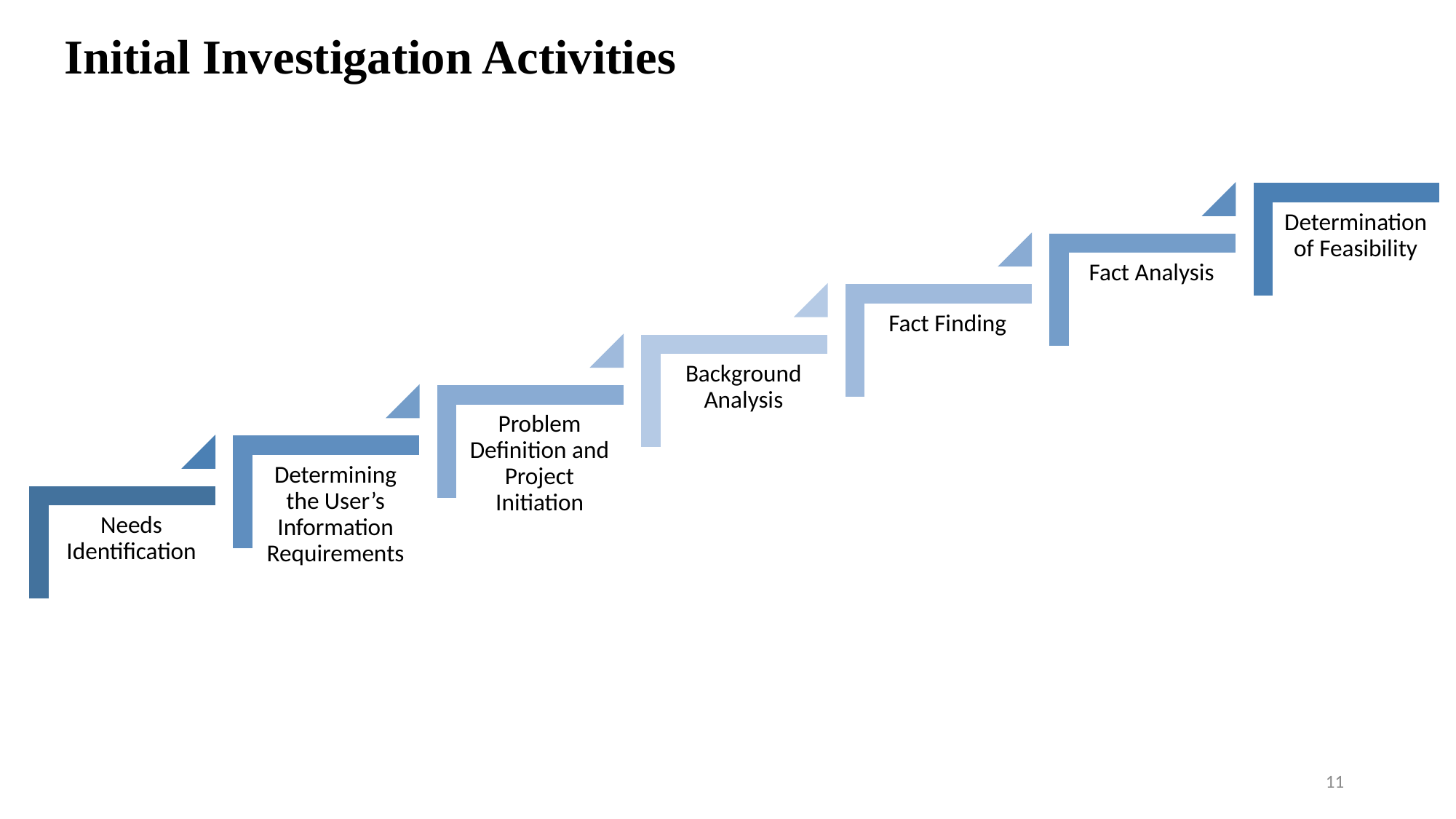

Needs Identification
Determining the User’s Information Requirements
Problem Definition and Project Initiation
Background Analysis
Fact Finding
Fact Analysis
Determination of Feasibility
# Initial Investigation Activities
11